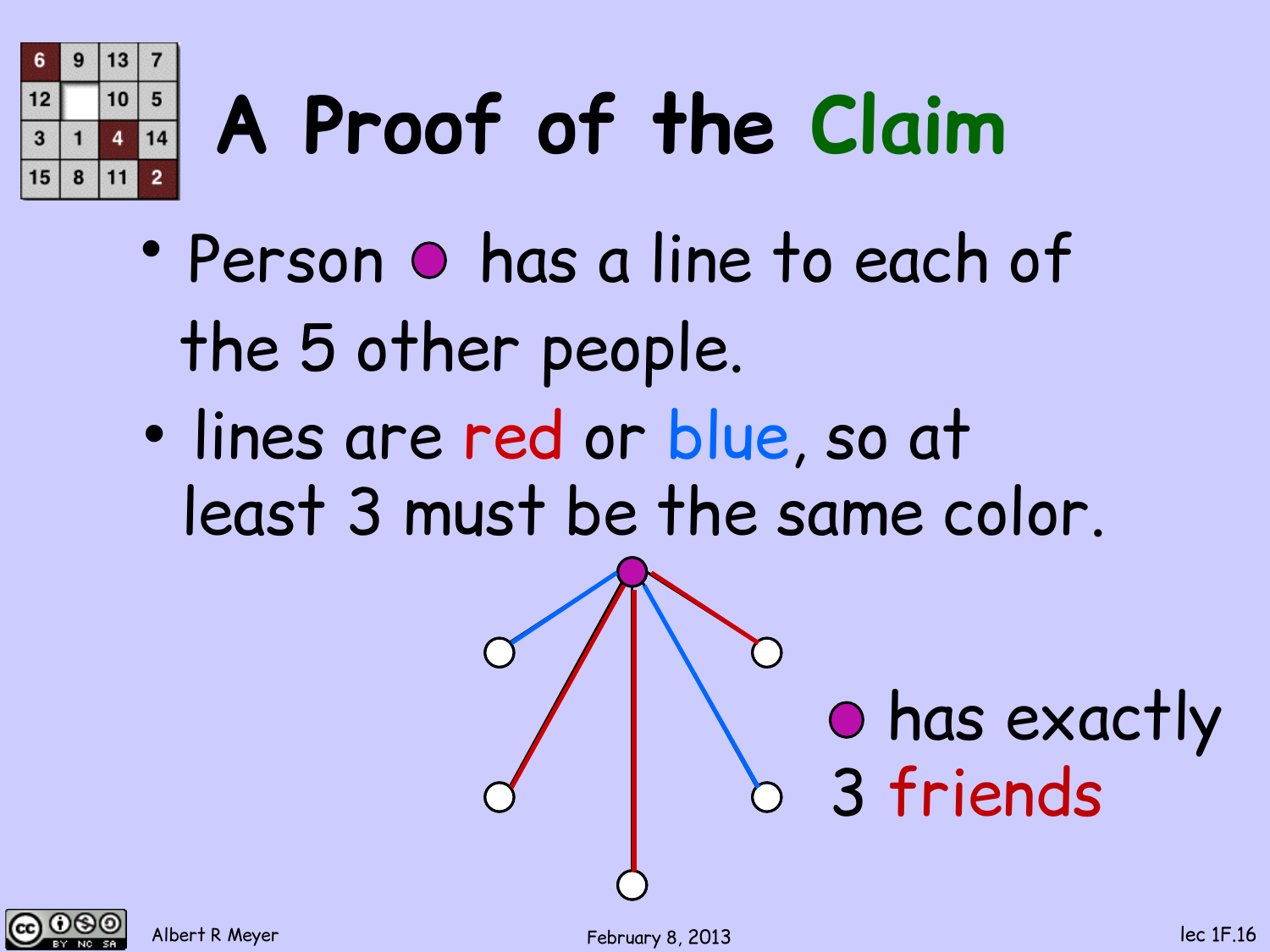

# A Proof of the Claim
Person     has a line to each of
  the 5 other people.

 lines are red or blue, so at
  least 3 must be the same color.

   has exactly
3 friends

lec 1F.16